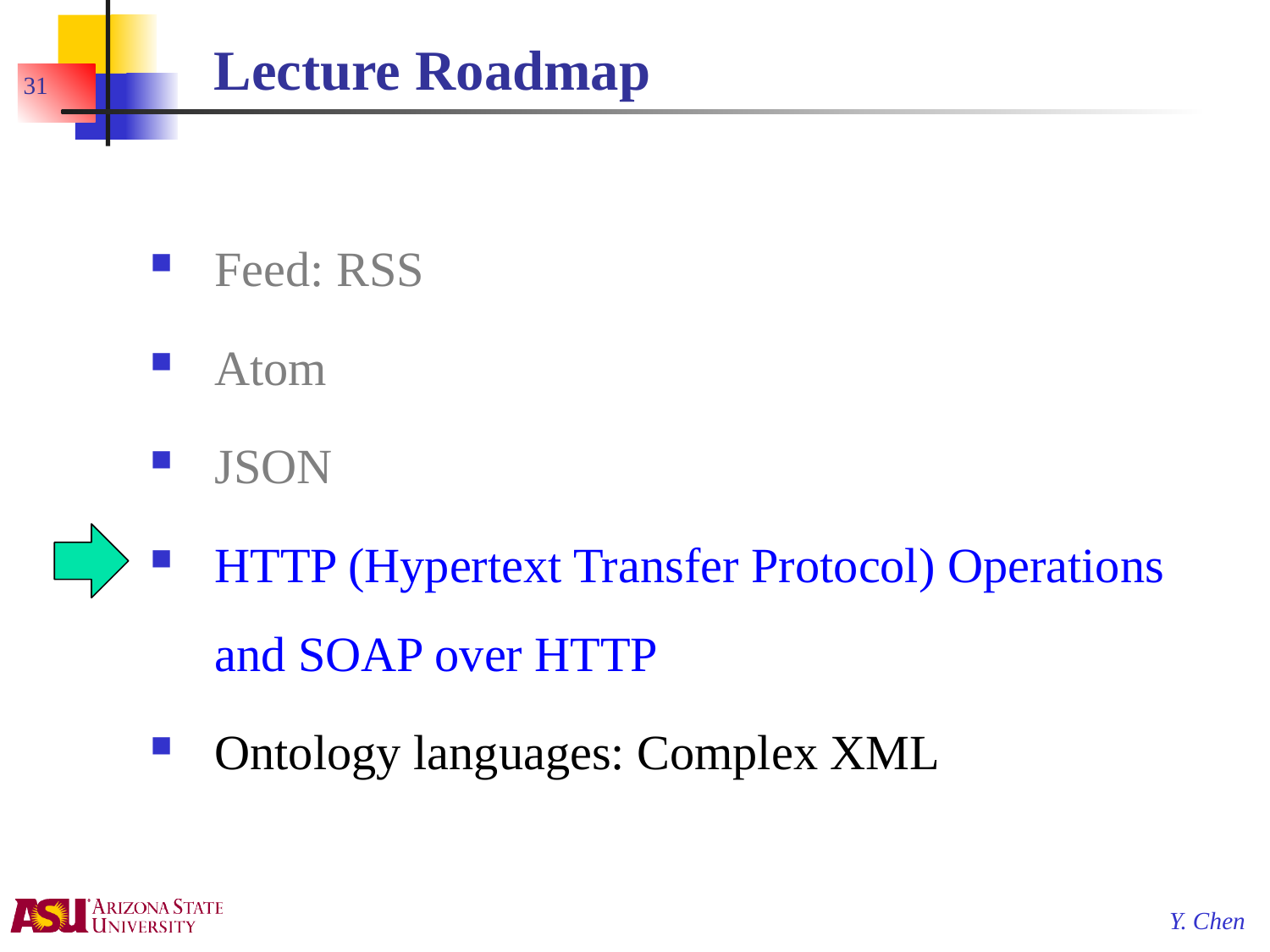

# Lecture Roadmap
31
Feed: RSS
Atom
JSON
HTTP (Hypertext Transfer Protocol) Operations and SOAP over HTTP
Ontology languages: Complex XML